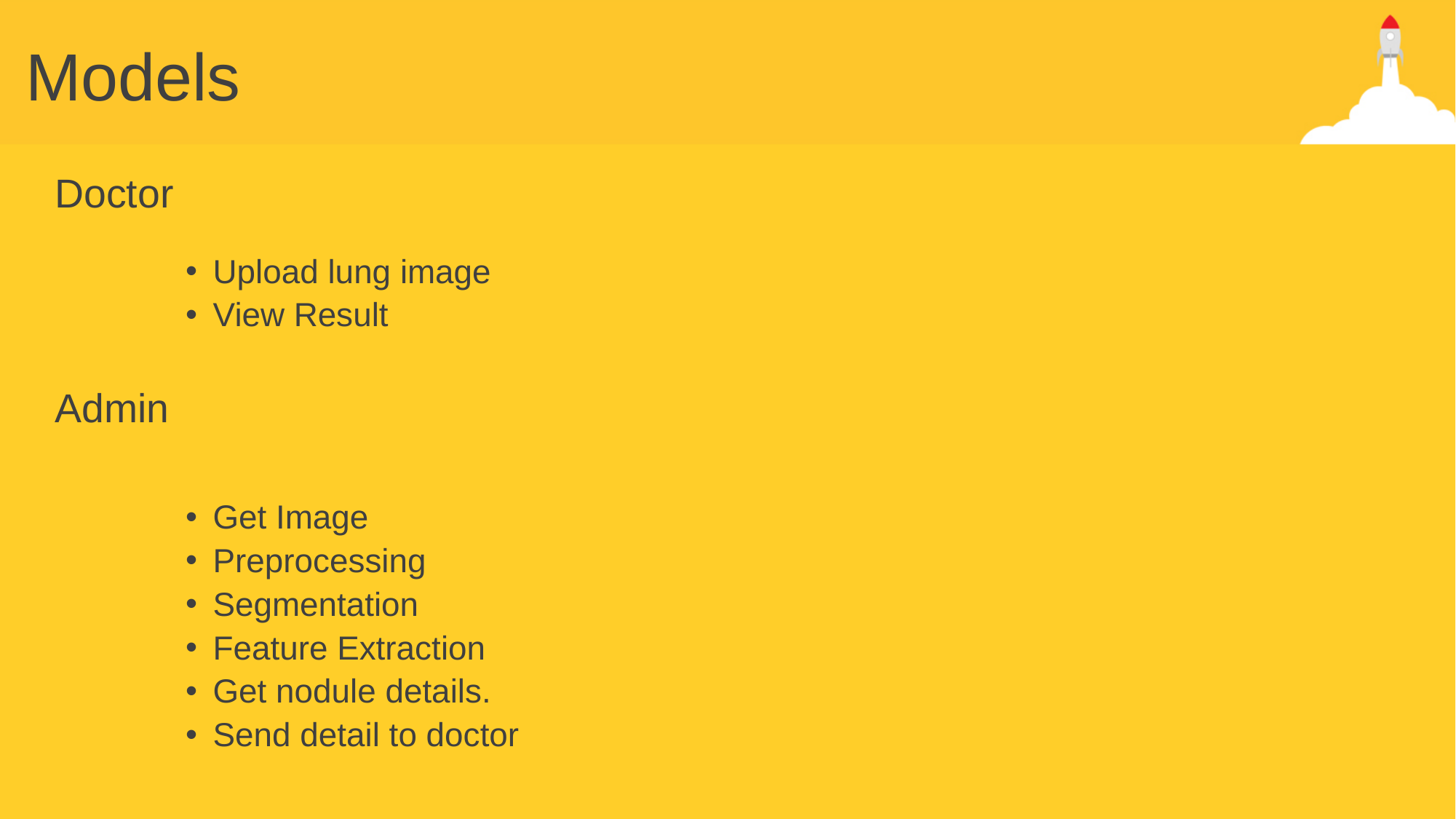

# Models
Doctor
Upload lung image
View Result

Get Image
Preprocessing
Segmentation
Feature Extraction
Get nodule details.
Send detail to doctor

Admin